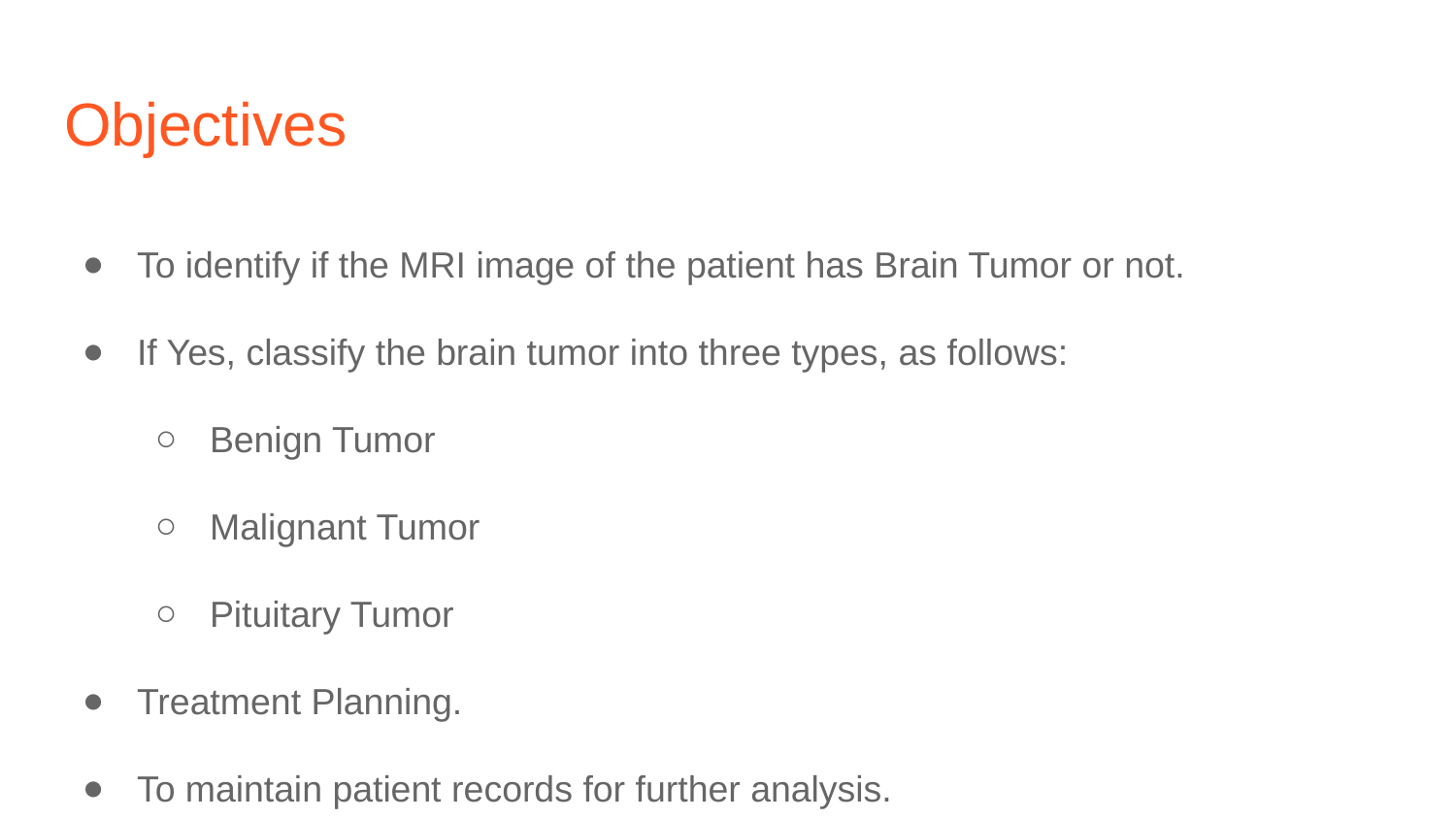

# Objectives
To identify if the MRI image of the patient has Brain Tumor or not.
If Yes, classify the brain tumor into three types, as follows:
Benign Tumor
Malignant Tumor
Pituitary Tumor
Treatment Planning.
To maintain patient records for further analysis.